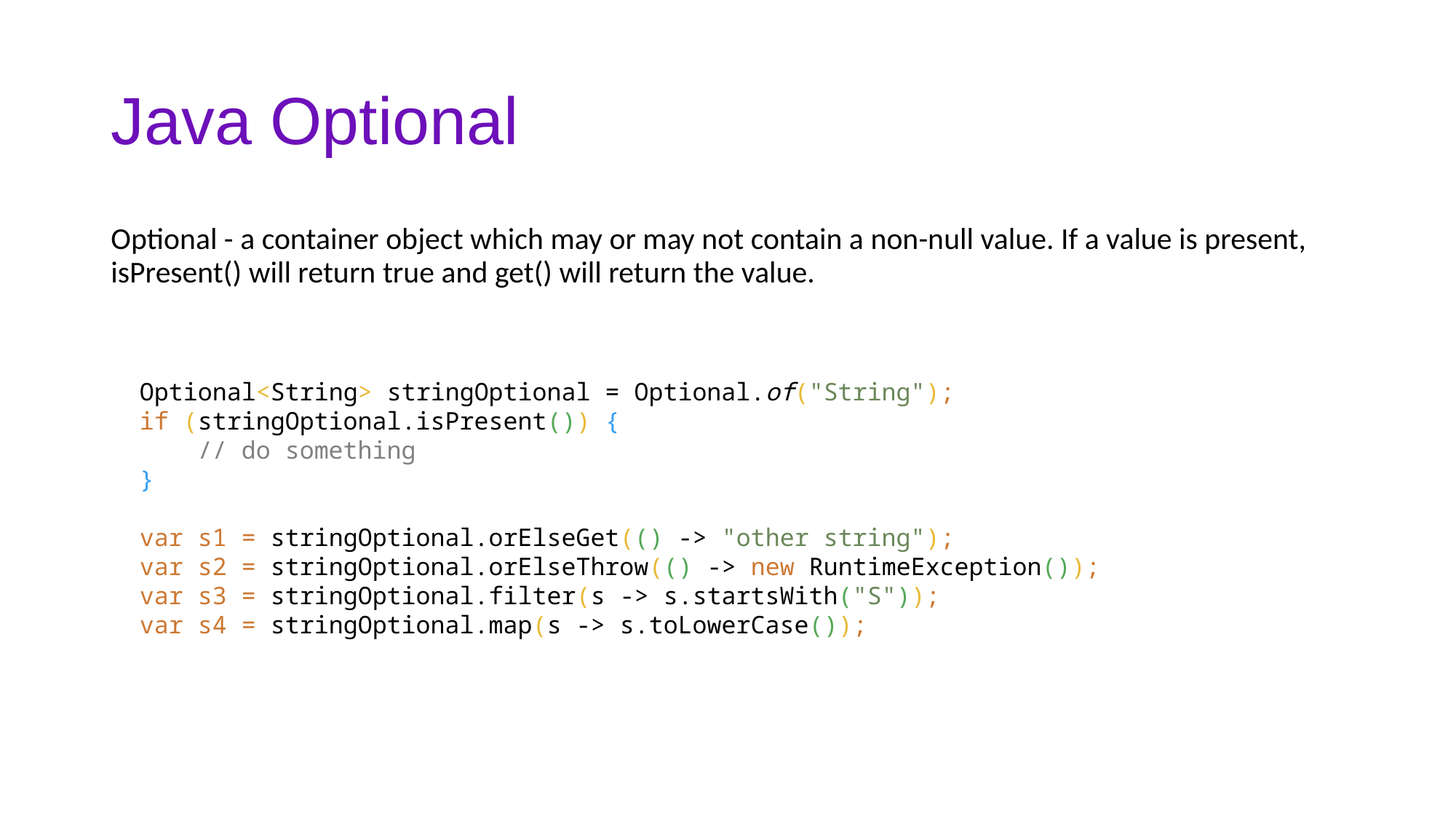

# Java Optional
Optional - a container object which may or may not contain a non-null value. If a value is present, isPresent() will return true and get() will return the value.
Optional<String> stringOptional = Optional.of("String");
if (stringOptional.isPresent()) {
    // do something
}
var s1 = stringOptional.orElseGet(() -> "other string");
var s2 = stringOptional.orElseThrow(() -> new RuntimeException());
var s3 = stringOptional.filter(s -> s.startsWith("S"));
var s4 = stringOptional.map(s -> s.toLowerCase());